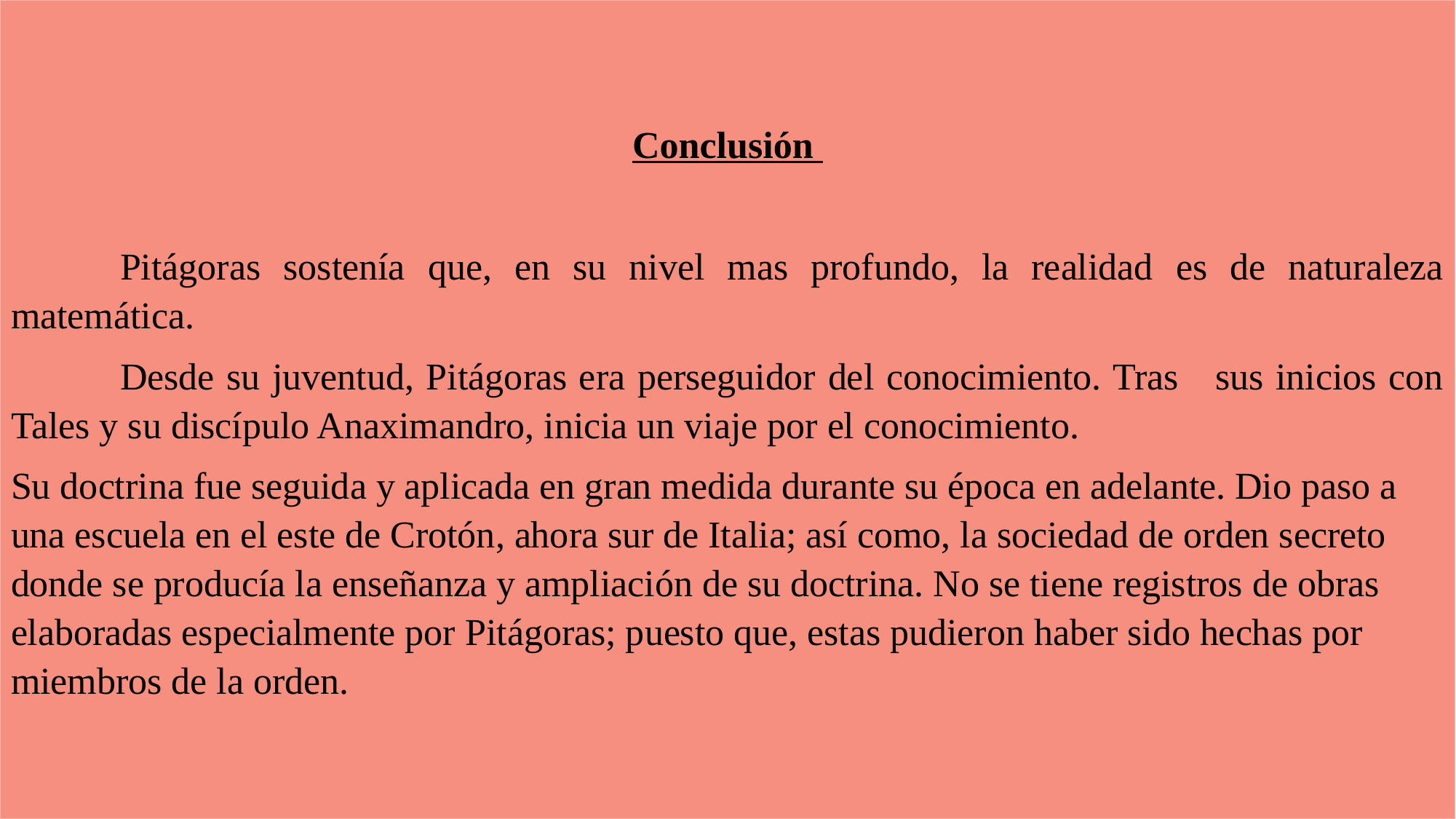

Conclusión

	Pitágoras sostenía que, en su nivel mas profundo, la realidad es de naturaleza matemática.
	Desde su juventud, Pitágoras era perseguidor del conocimiento. Tras   sus inicios con Tales y su discípulo Anaximandro, inicia un viaje por el conocimiento.
Su doctrina fue seguida y aplicada en gran medida durante su época en adelante. Dio paso a una escuela en el este de Crotón, ahora sur de Italia; así como, la sociedad de orden secreto donde se producía la enseñanza y ampliación de su doctrina. No se tiene registros de obras elaboradas especialmente por Pitágoras; puesto que, estas pudieron haber sido hechas por miembros de la orden.

#

10/09/2022